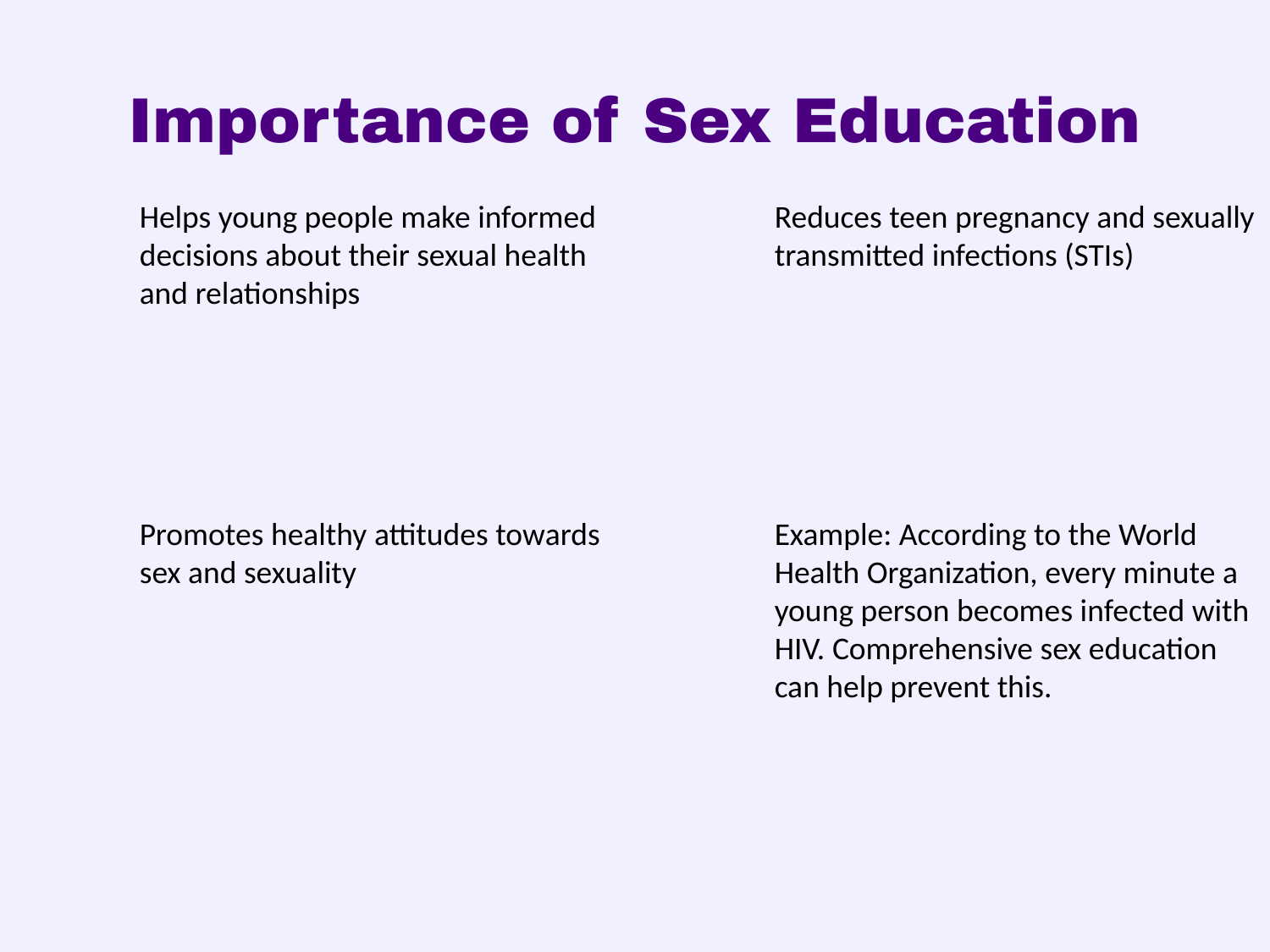

# Importance of Sex Education
Helps young people make informed decisions about their sexual health and relationships
Reduces teen pregnancy and sexually transmitted infections (STIs)
Promotes healthy attitudes towards sex and sexuality
Example: According to the World Health Organization, every minute a young person becomes infected with HIV. Comprehensive sex education can help prevent this.